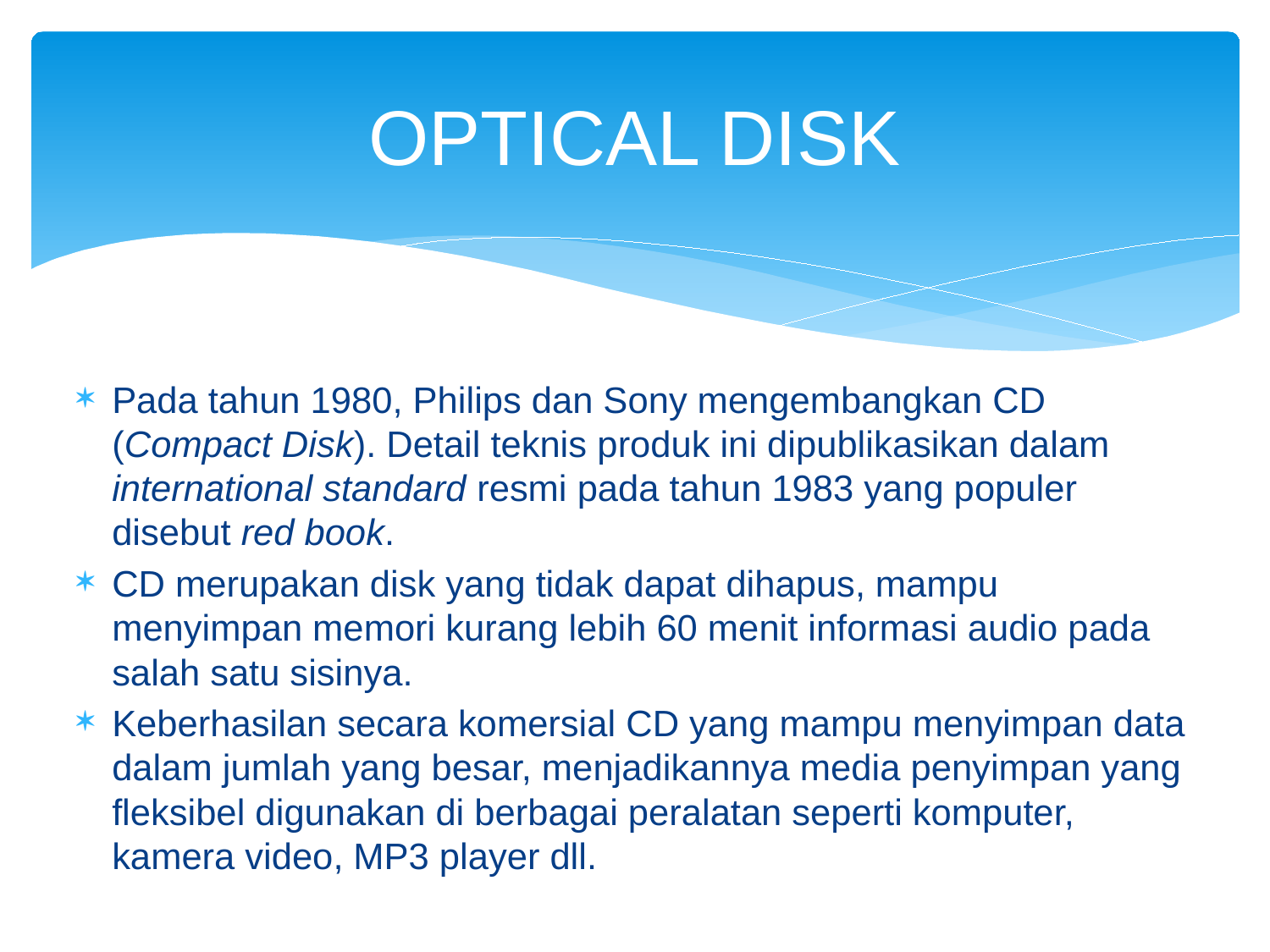

# OPTICAL DISK
Pada tahun 1980, Philips dan Sony mengembangkan CD (Compact Disk). Detail teknis produk ini dipublikasikan dalam international standard resmi pada tahun 1983 yang populer disebut red book.
CD merupakan disk yang tidak dapat dihapus, mampu menyimpan memori kurang lebih 60 menit informasi audio pada salah satu sisinya.
Keberhasilan secara komersial CD yang mampu menyimpan data dalam jumlah yang besar, menjadikannya media penyimpan yang fleksibel digunakan di berbagai peralatan seperti komputer, kamera video, MP3 player dll.